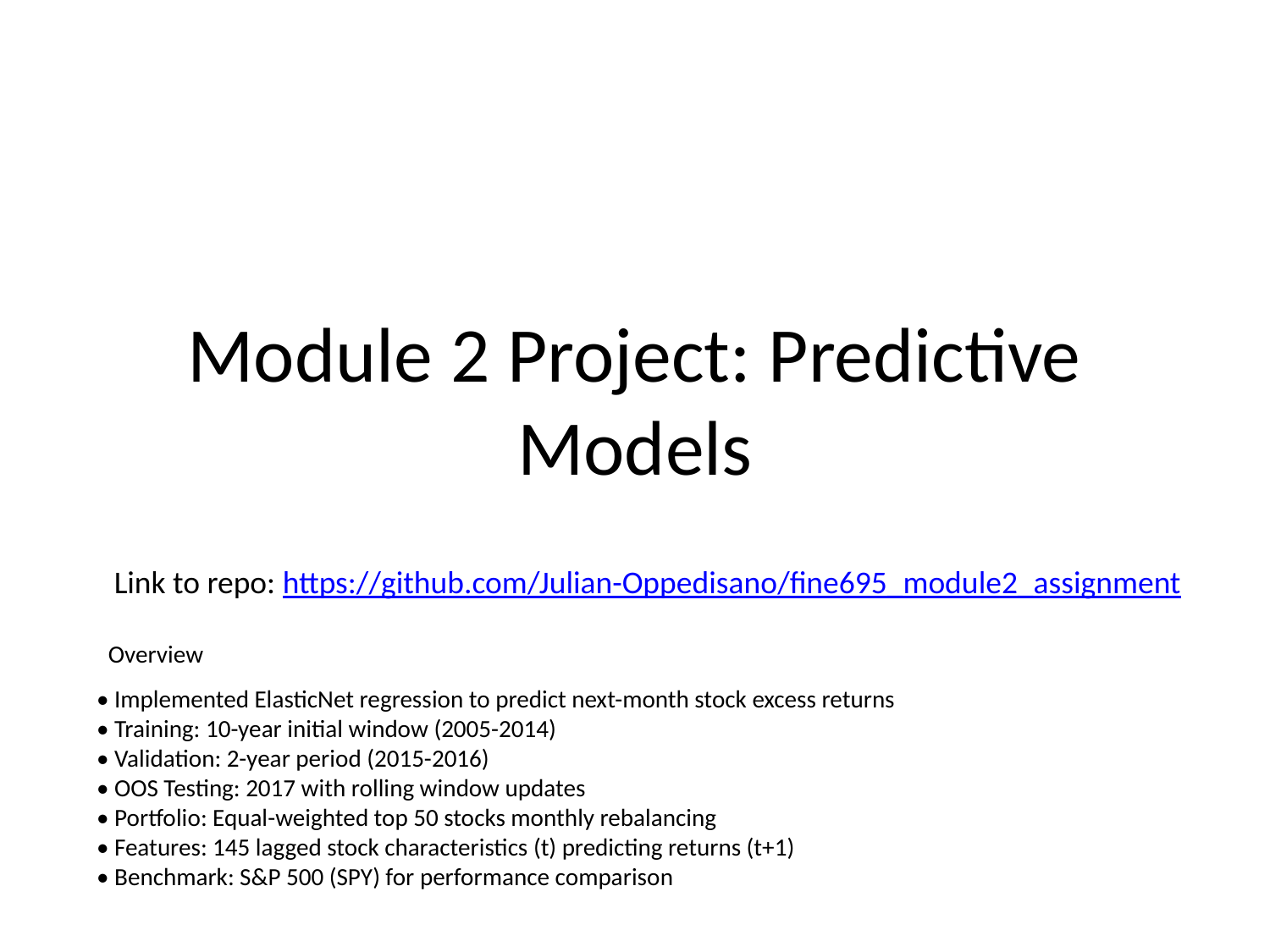

# Module 2 Project: Predictive Models
Link to repo: https://github.com/Julian-Oppedisano/fine695_module2_assignment
Overview

• Implemented ElasticNet regression to predict next-month stock excess returns
• Training: 10-year initial window (2005-2014)
• Validation: 2-year period (2015-2016)
• OOS Testing: 2017 with rolling window updates
• Portfolio: Equal-weighted top 50 stocks monthly rebalancing
• Features: 145 lagged stock characteristics (t) predicting returns (t+1)
• Benchmark: S&P 500 (SPY) for performance comparison